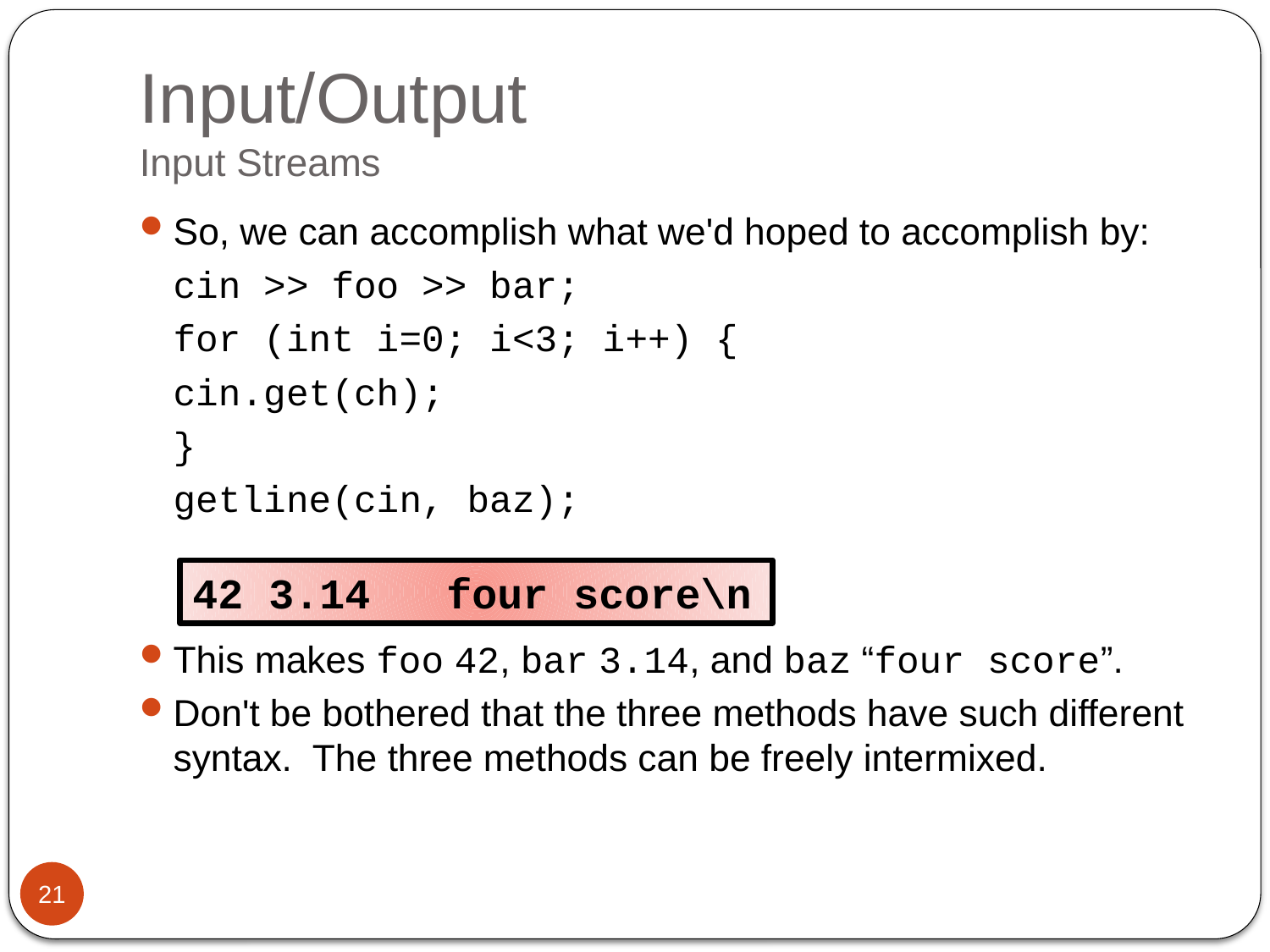

# Input/Output Input Streams
So, we can accomplish what we'd hoped to accomplish by:
		cin >> foo >> bar;
		for (int i=0; i<3; i++) {
			cin.get(ch);
		}
		getline(cin, baz);

This makes foo 42, bar 3.14, and baz “four score”.
Don't be bothered that the three methods have such different syntax.  The three methods can be freely intermixed.

42 3.14   four score\n
21